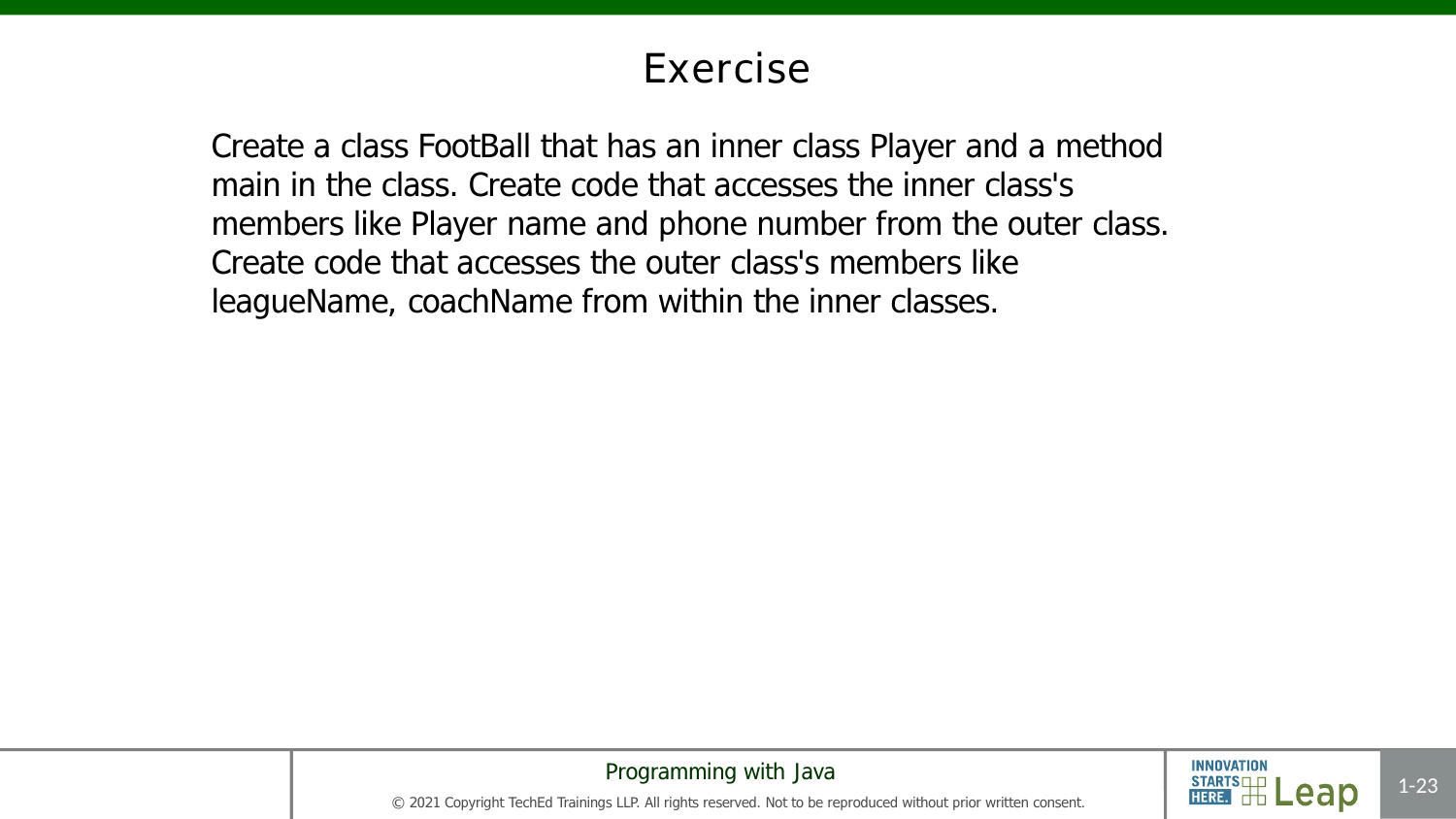

# Exercise
Create a class FootBall that has an inner class Player and a method main in the class. Create code that accesses the inner class's members like Player name and phone number from the outer class. Create code that accesses the outer class's members like leagueName, coachName from within the inner classes.

23